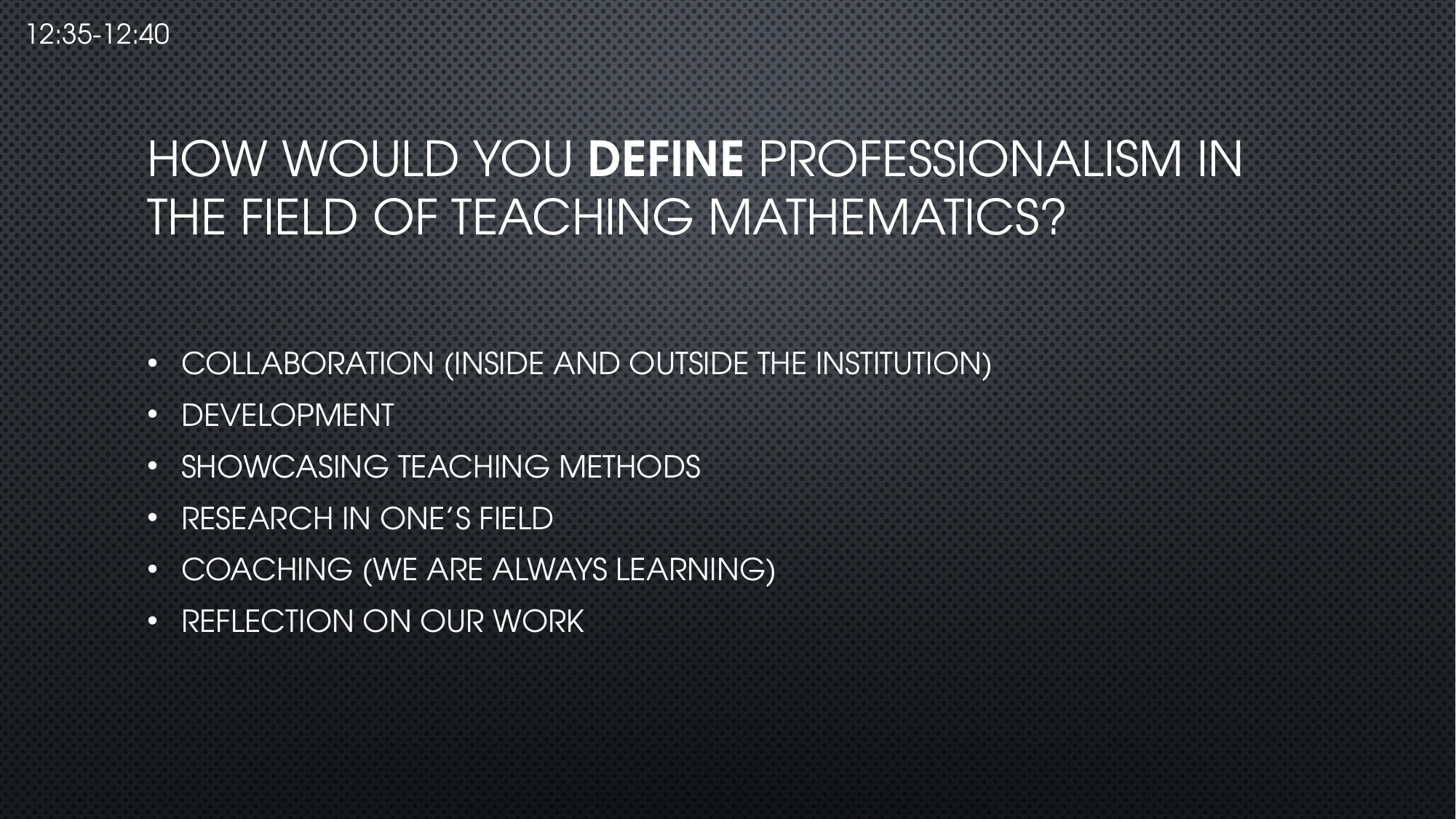

12:35-12:40
# How would you define professionalism in the field of teaching mathematics?
Collaboration (inside and outside the institution)
Development
Showcasing teaching methods
Research in one’s field
Coaching (we are always learning)
Reflection on our work